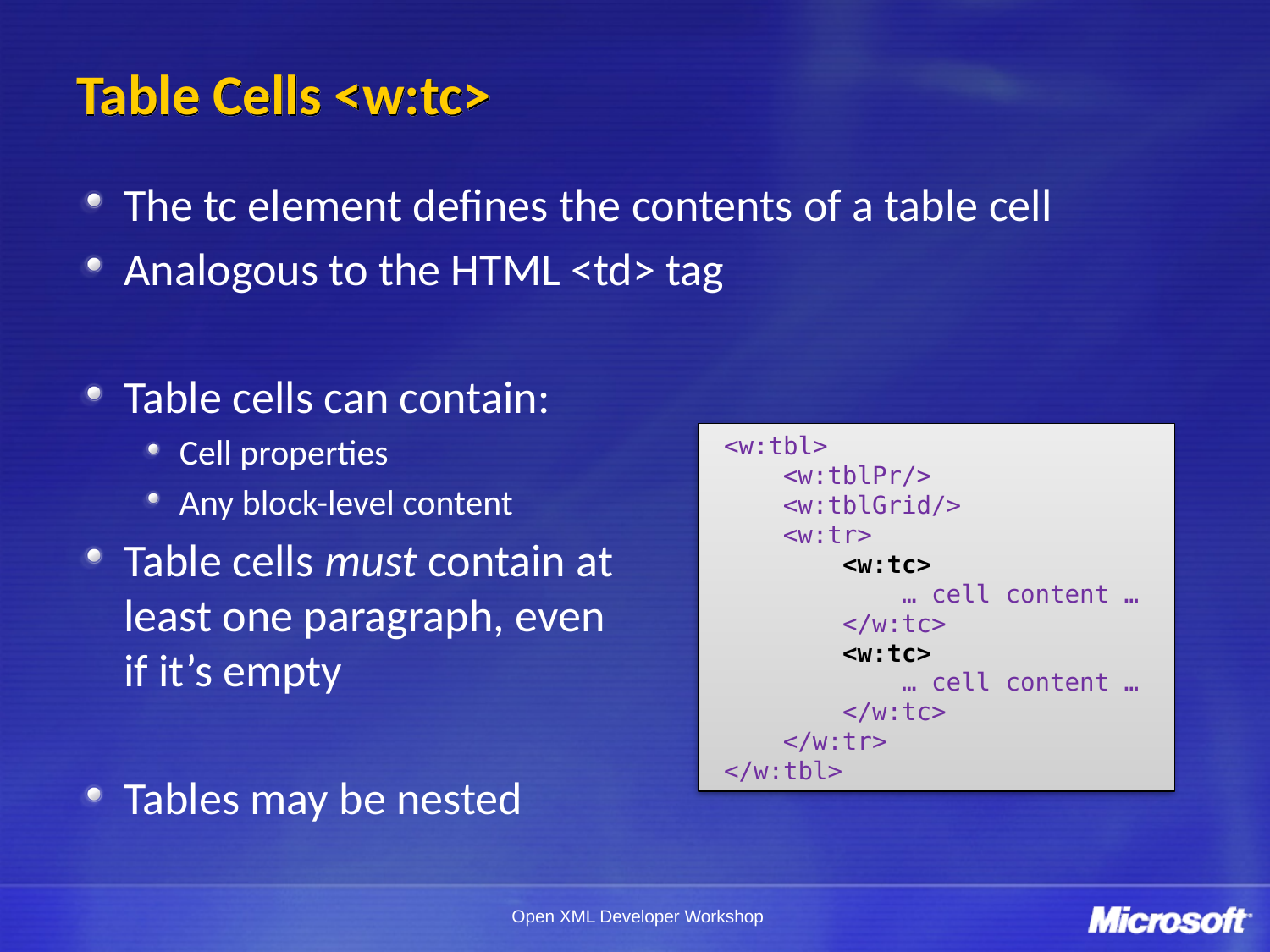

# Table Cells <w:tc>
The tc element defines the contents of a table cell
Analogous to the HTML <td> tag

Table cells can contain:
Cell properties
Any block-level content
Table cells must contain at
least one paragraph, even
if it’s empty

Tables may be nested
<w:tbl>
    <w:tblPr/>
    <w:tblGrid/>
    <w:tr>
        <w:tc>
            … cell content …
        </w:tc>
        <w:tc>
            … cell content …
        </w:tc>
    </w:tr>
</w:tbl>